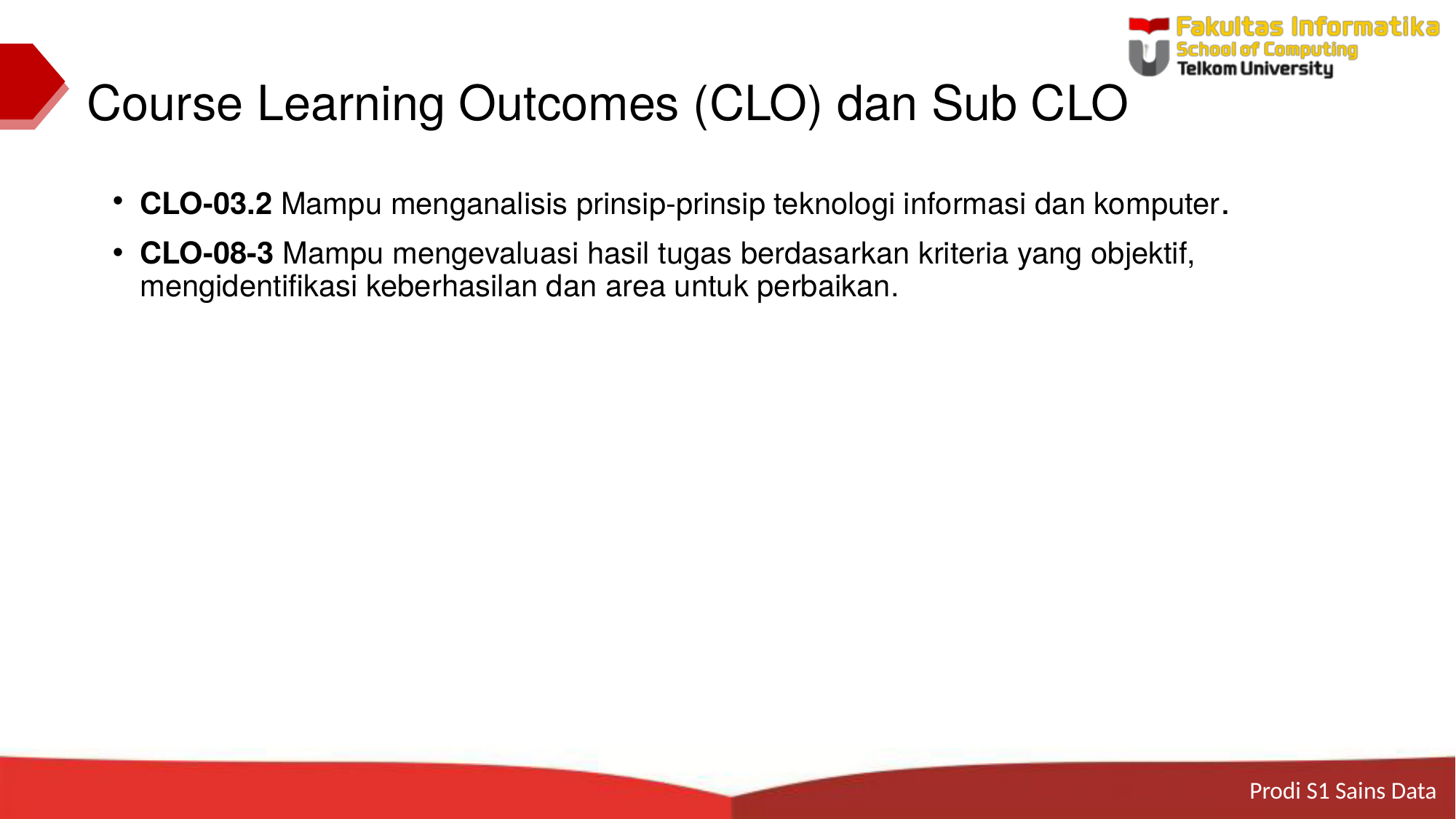

# Course Learning Outcomes (CLO) dan Sub CLO
CLO-03.2 Mampu menganalisis prinsip-prinsip teknologi informasi dan komputer.
CLO-08-3 Mampu mengevaluasi hasil tugas berdasarkan kriteria yang objektif, mengidentifikasi keberhasilan dan area untuk perbaikan.

Prodi S1 Sains Data